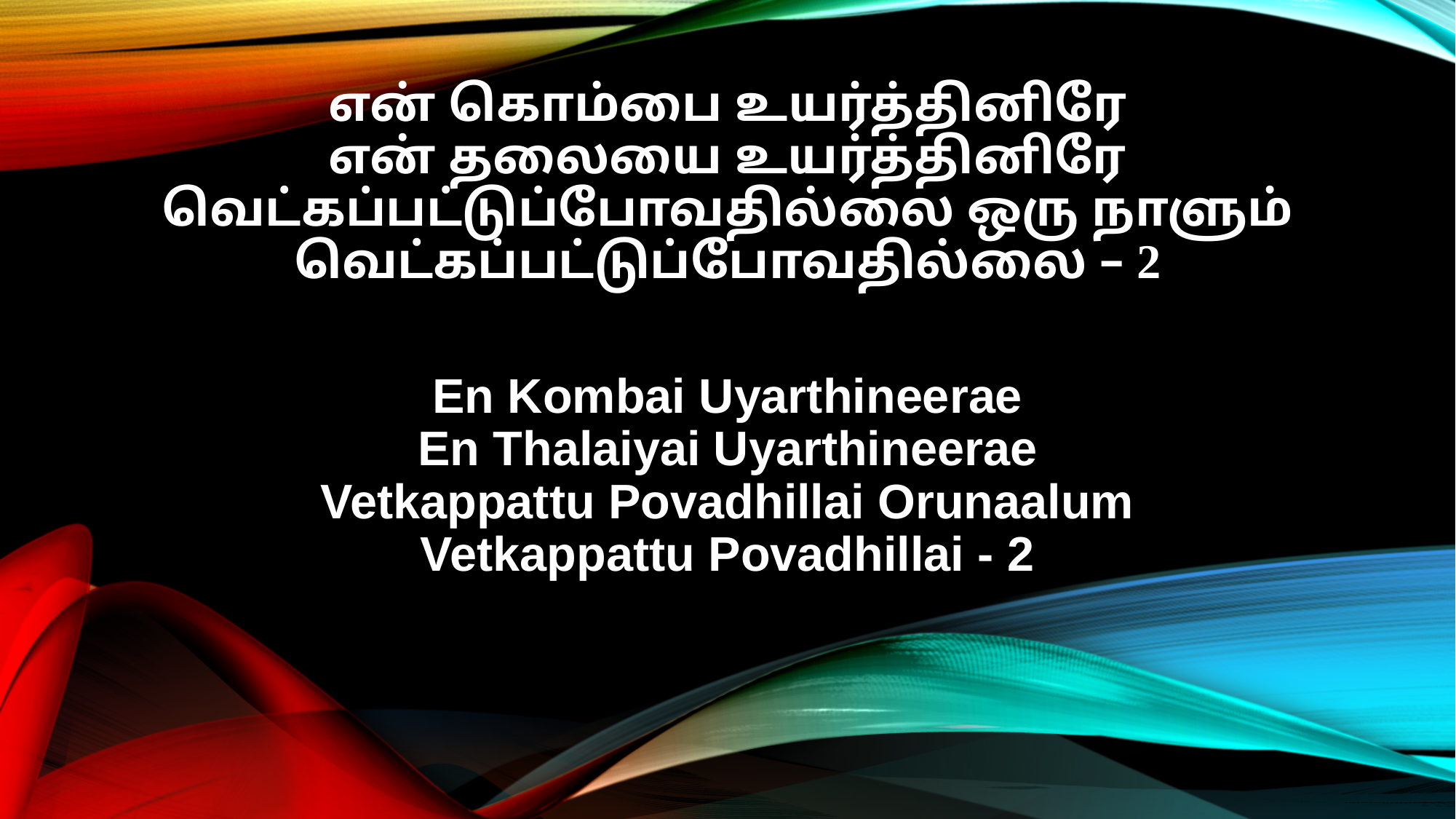

என் கொம்பை உயர்த்தினிரே
என் தலையை உயர்த்தினிரே
வெட்கப்பட்டுப்போவதில்லை ஒரு நாளும்
வெட்கப்பட்டுப்போவதில்லை – 2

En Kombai Uyarthineerae
En Thalaiyai Uyarthineerae
Vetkappattu Povadhillai Orunaalum
Vetkappattu Povadhillai - 2